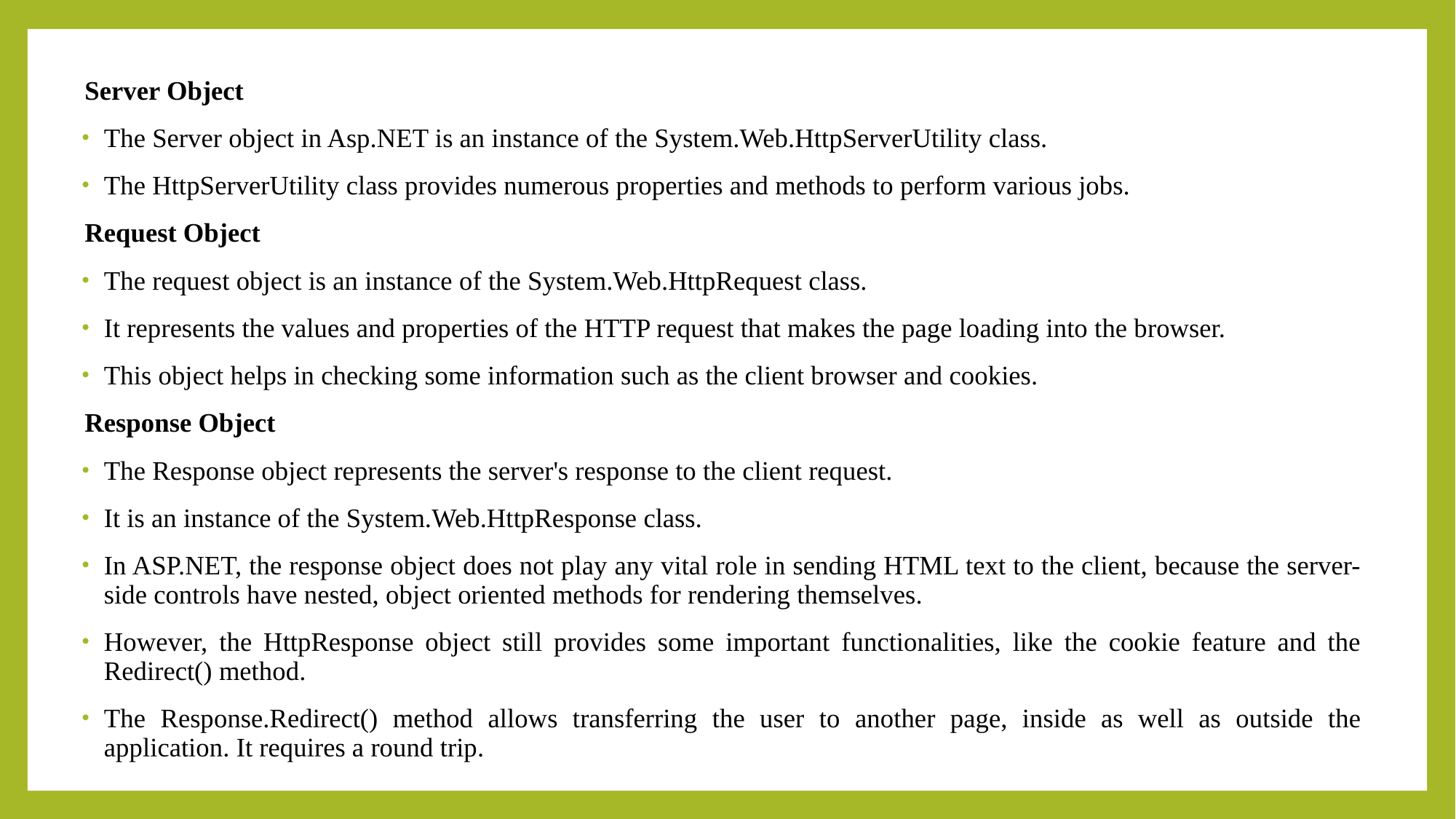

Server Object
The Server object in Asp.NET is an instance of the System.Web.HttpServerUtility class.
The HttpServerUtility class provides numerous properties and methods to perform various jobs.
Request Object
The request object is an instance of the System.Web.HttpRequest class.
It represents the values and properties of the HTTP request that makes the page loading into the browser.
This object helps in checking some information such as the client browser and cookies.
Response Object
The Response object represents the server's response to the client request.
It is an instance of the System.Web.HttpResponse class.
In ASP.NET, the response object does not play any vital role in sending HTML text to the client, because the server-side controls have nested, object oriented methods for rendering themselves.
However, the HttpResponse object still provides some important functionalities, like the cookie feature and the Redirect() method.
The Response.Redirect() method allows transferring the user to another page, inside as well as outside the application. It requires a round trip.